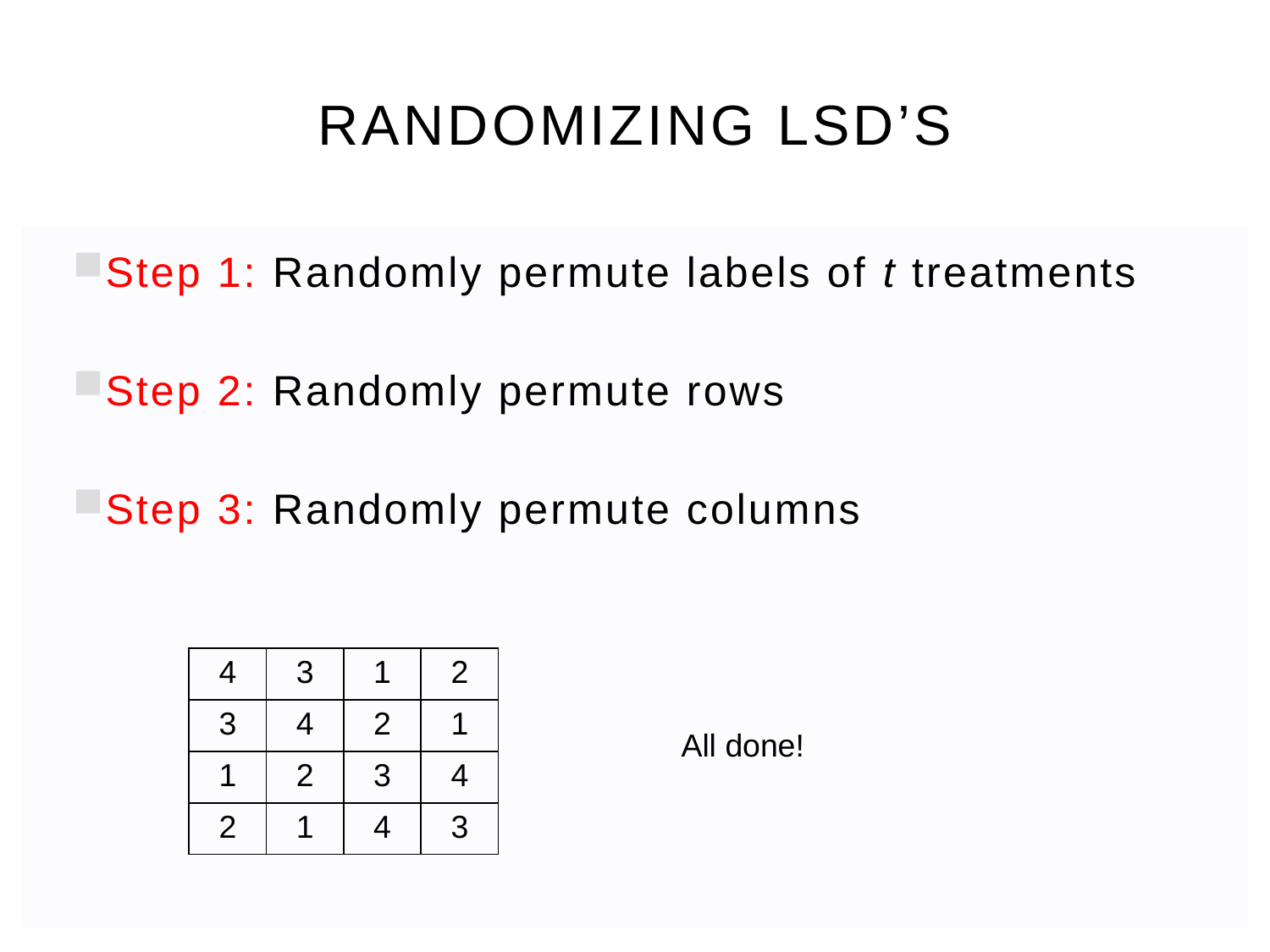

# Randomizing LSD’s
Step 1: Randomly permute labels of t treatments

Step 2: Randomly permute rows

Step 3: Randomly permute columns

| 4 | 3 | 1 | 2 |
| --- | --- | --- | --- |
| 3 | 4 | 2 | 1 |
| 1 | 2 | 3 | 4 |
| 2 | 1 | 4 | 3 |
All done!